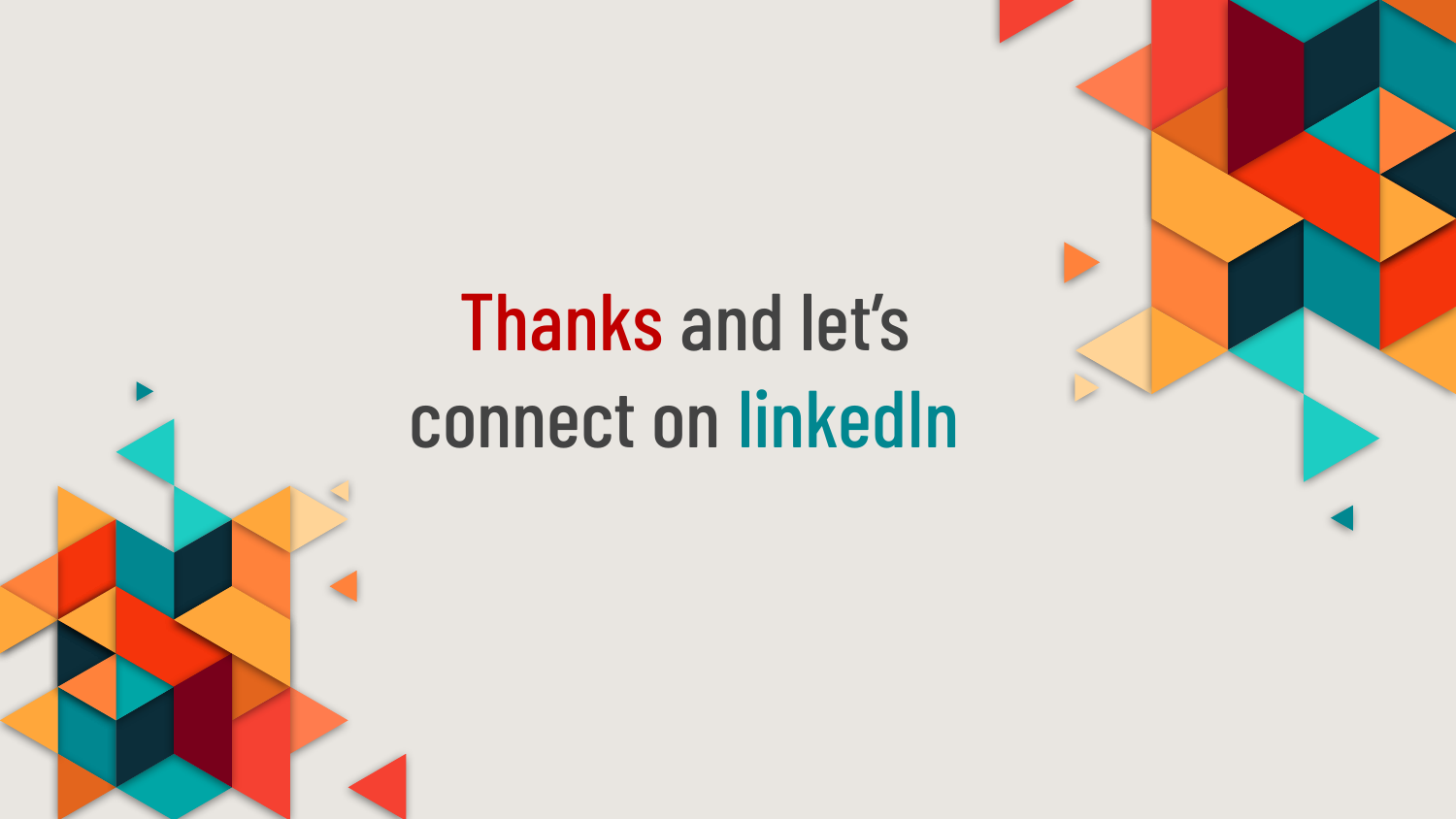

# Thanks and let’s connect on linkedIn